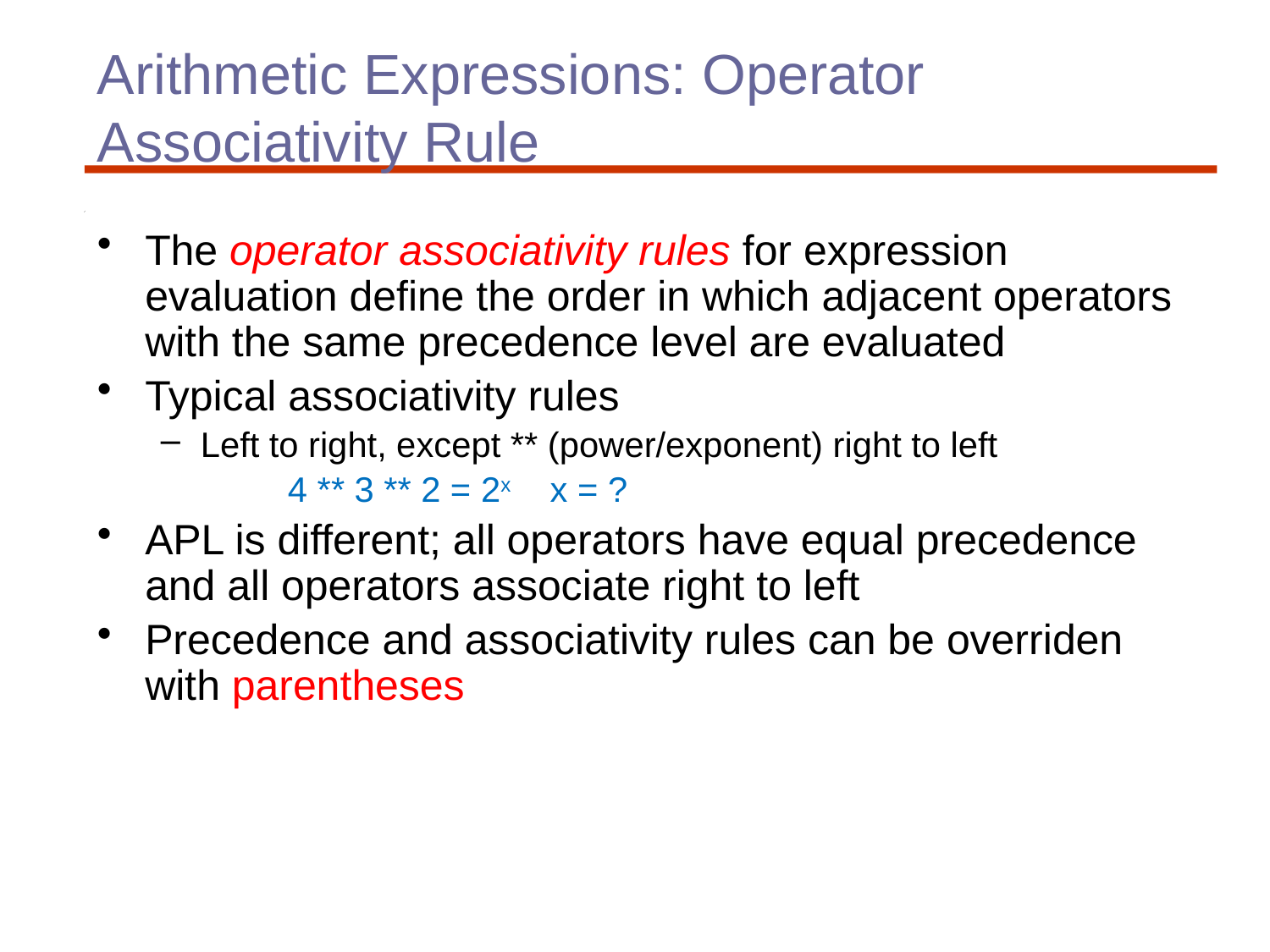

# Arithmetic Expressions: Operator Associativity Rule
The operator associativity rules for expression evaluation define the order in which adjacent operators with the same precedence level are evaluated
Typical associativity rules
Left to right, except ** (power/exponent) right to left
	4 ** 3 ** 2 = 2x    x = ?
APL is different; all operators have equal precedence and all operators associate right to left
Precedence and associativity rules can be overriden with parentheses